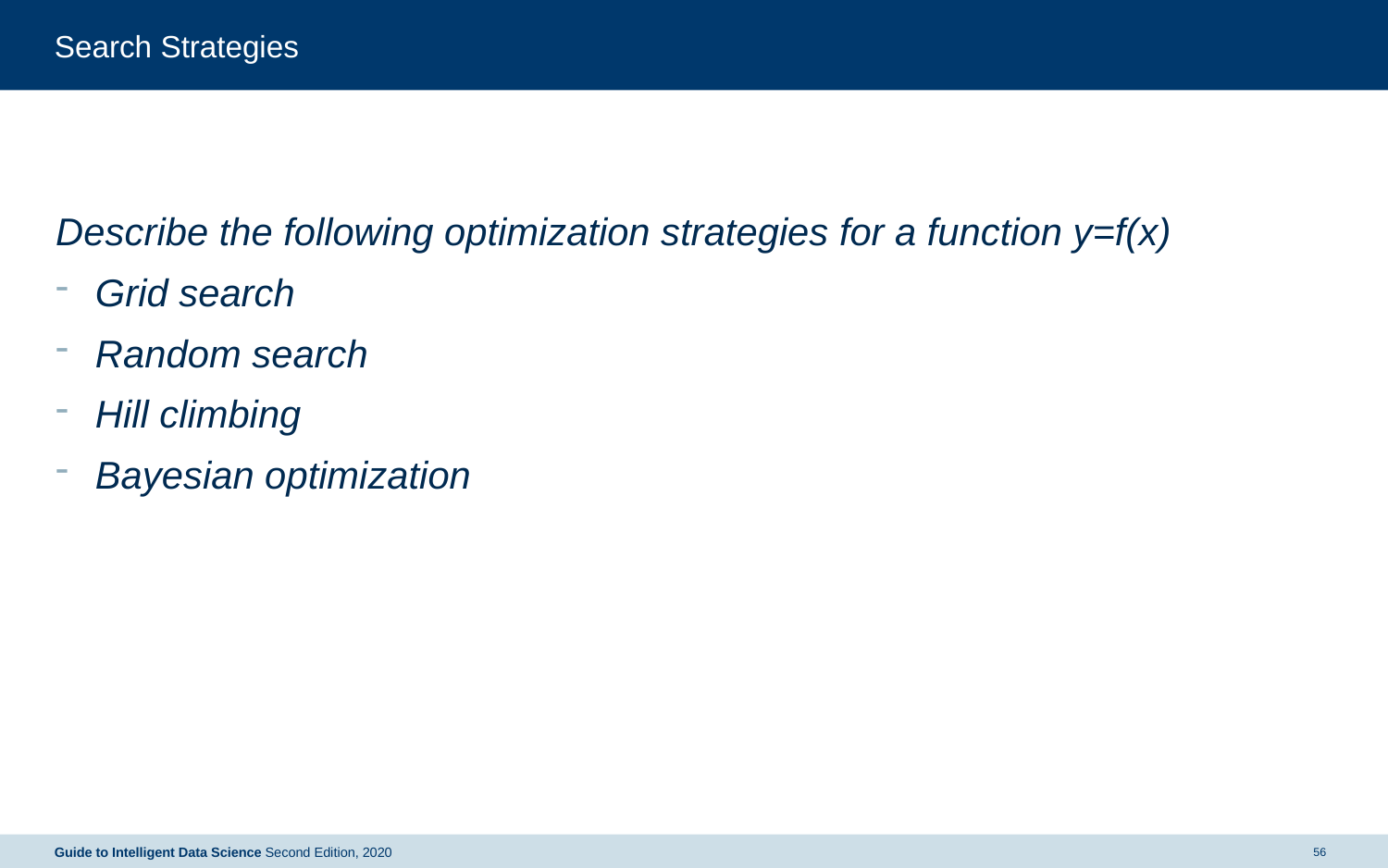

# Search Strategies
Describe the following optimization strategies for a function y=f(x)
Grid search
Random search
Hill climbing
Bayesian optimization

Guide to Intelligent Data Science Second Edition, 2020
56